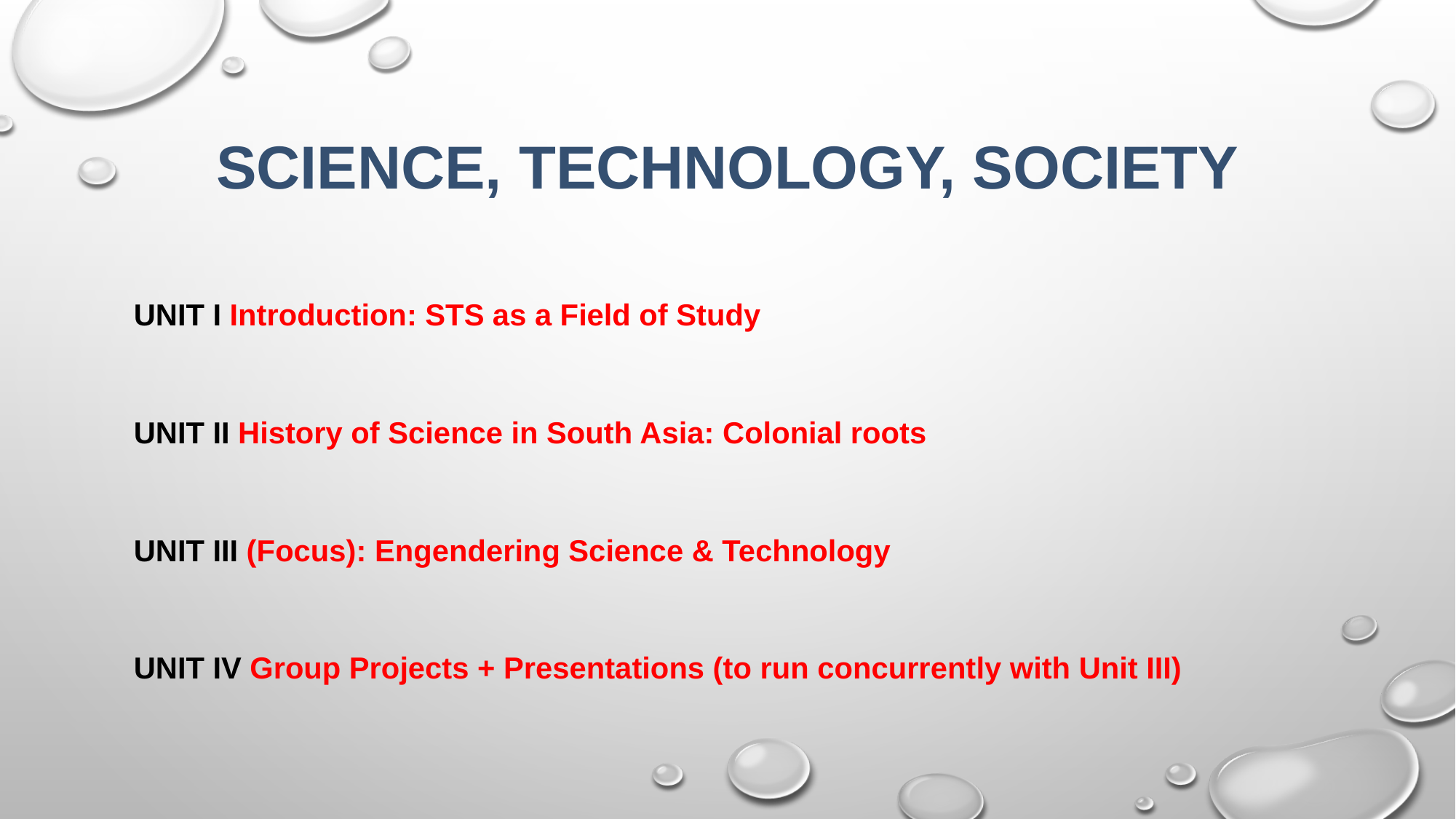

# SCIENCE, TECHNOLOGY, SOCIETY
UNIT I Introduction: STS as a Field of Study

UNIT II History of Science in South Asia: Colonial roots

UNIT III (Focus): Engendering Science & Technology

UNIT IV Group Projects + Presentations (to run concurrently with Unit III)